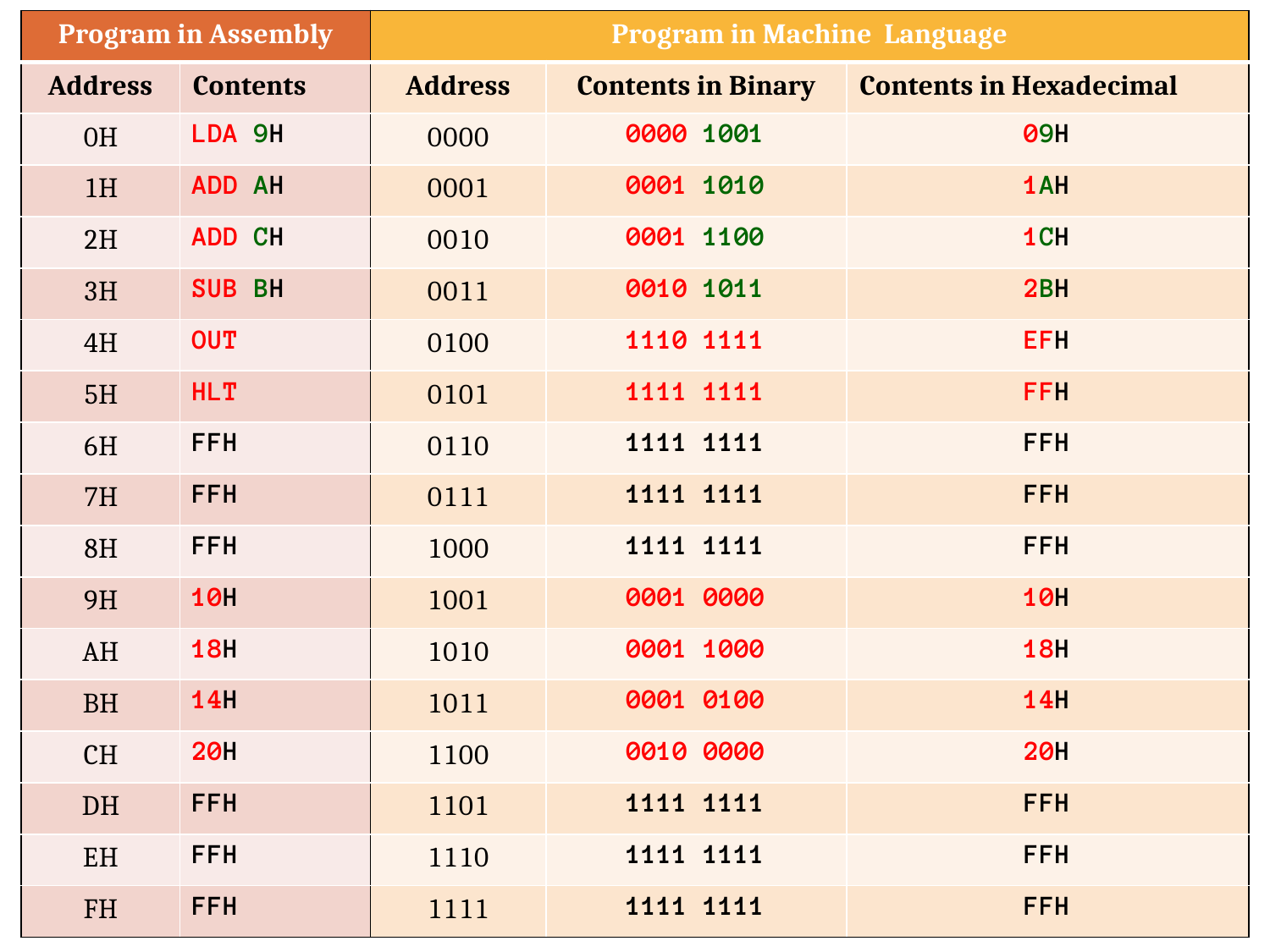

| Program in Assembly |  |
| --- | --- |
| Address | Contents |
| 0H | LDA 9H |
| 1H | ADD AH |
| 2H | ADD CH |
| 3H | SUB BH |
| 4H | OUT |
| 5H | HLT |
| 6H | FFH |
| 7H | FFH |
| 8H | FFH |
| 9H | 10H |
| AH | 18H |
| BH | 14H |
| CH | 20H |
| DH | FFH |
| EH | FFH |
| FH | FFH |
| Program in Machine Language |  |  |
| --- | --- | --- |
| Address | Contents in Binary | Contents in Hexadecimal |
| 0000 | 0000 1001 | 09H |
| 0001 | 0001 1010 | 1AH |
| 0010 | 0001 1100 | 1CH |
| 0011 | 0010 1011 | 2BH |
| 0100 | 1110 1111 | EFH |
| 0101 | 1111 1111 | FFH |
| 0110 | 1111 1111 | FFH |
| 0111 | 1111 1111 | FFH |
| 1000 | 1111 1111 | FFH |
| 1001 | 0001 0000 | 10H |
| 1010 | 0001 1000 | 18H |
| 1011 | 0001 0100 | 14H |
| 1100 | 0010 0000 | 20H |
| 1101 | 1111 1111 | FFH |
| 1110 | 1111 1111 | FFH |
| 1111 | 1111 1111 | FFH |
#
37
Sunday, December 24, 2017
www.iiu.edu.pk